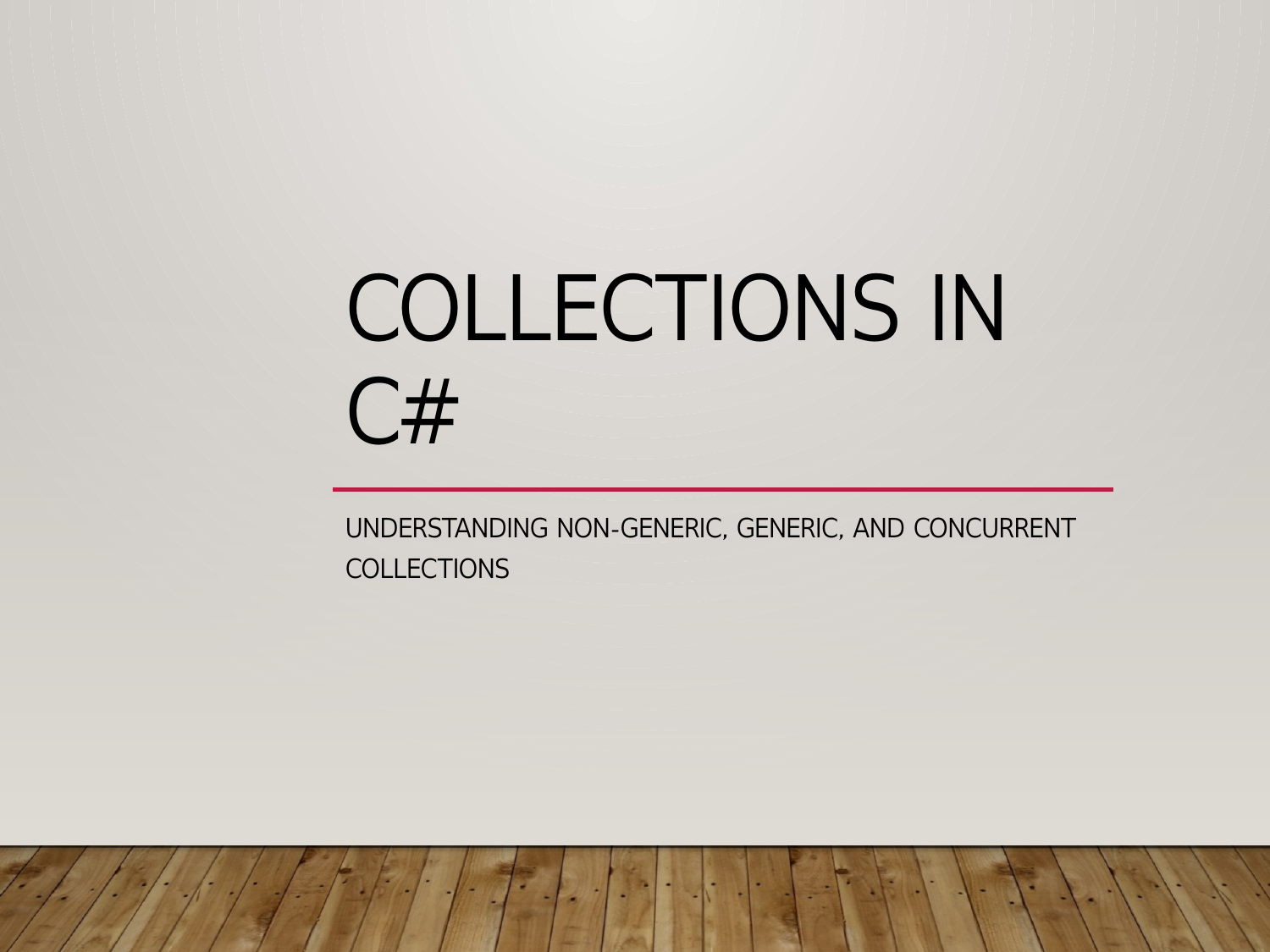

# Collections in C#
Understanding Non-Generic, Generic, and Concurrent Collections